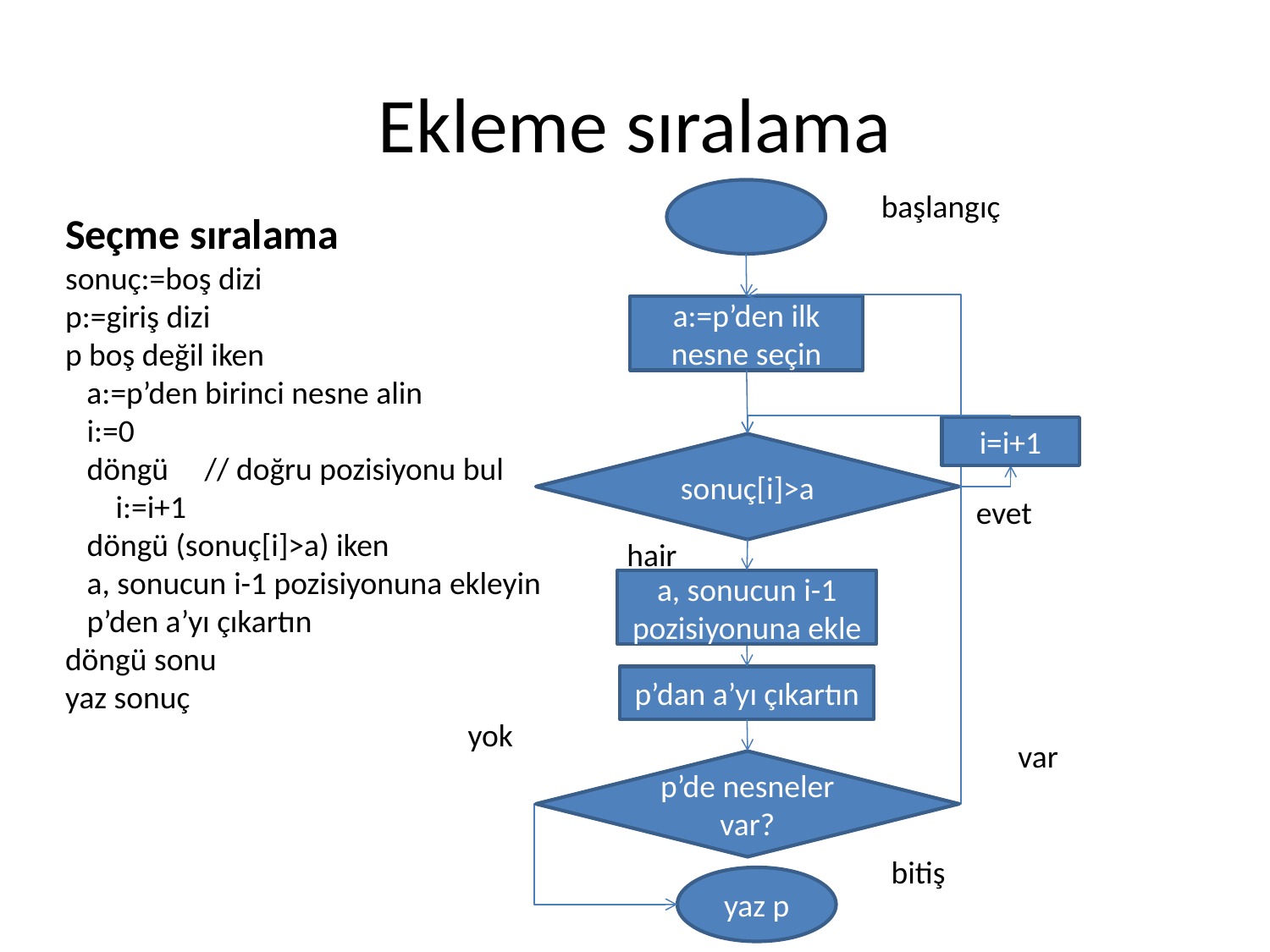

# Ekleme sıralama

başlangıç
Seçme sıralama
sonuç:=boş dizi
p:=giriş dizi
p boş değil iken
   a:=p’den birinci nesne alin
   i:=0
   döngü     // doğru pozisiyonu bul
       i:=i+1
   döngü (sonuç[i]>a) iken
   a, sonucun i-1 pozisiyonuna ekleyin
   p’den a’yı çıkartın
döngü sonu
yaz sonuç
a:=p’den ilk nesne seçin
i=i+1
sonuç[i]>a
evet
hair
a, sonucun i-1 pozisiyonuna ekle
p’dan a’yı çıkartın
yok
var
p’de nesneler var?
bitiş
yaz p